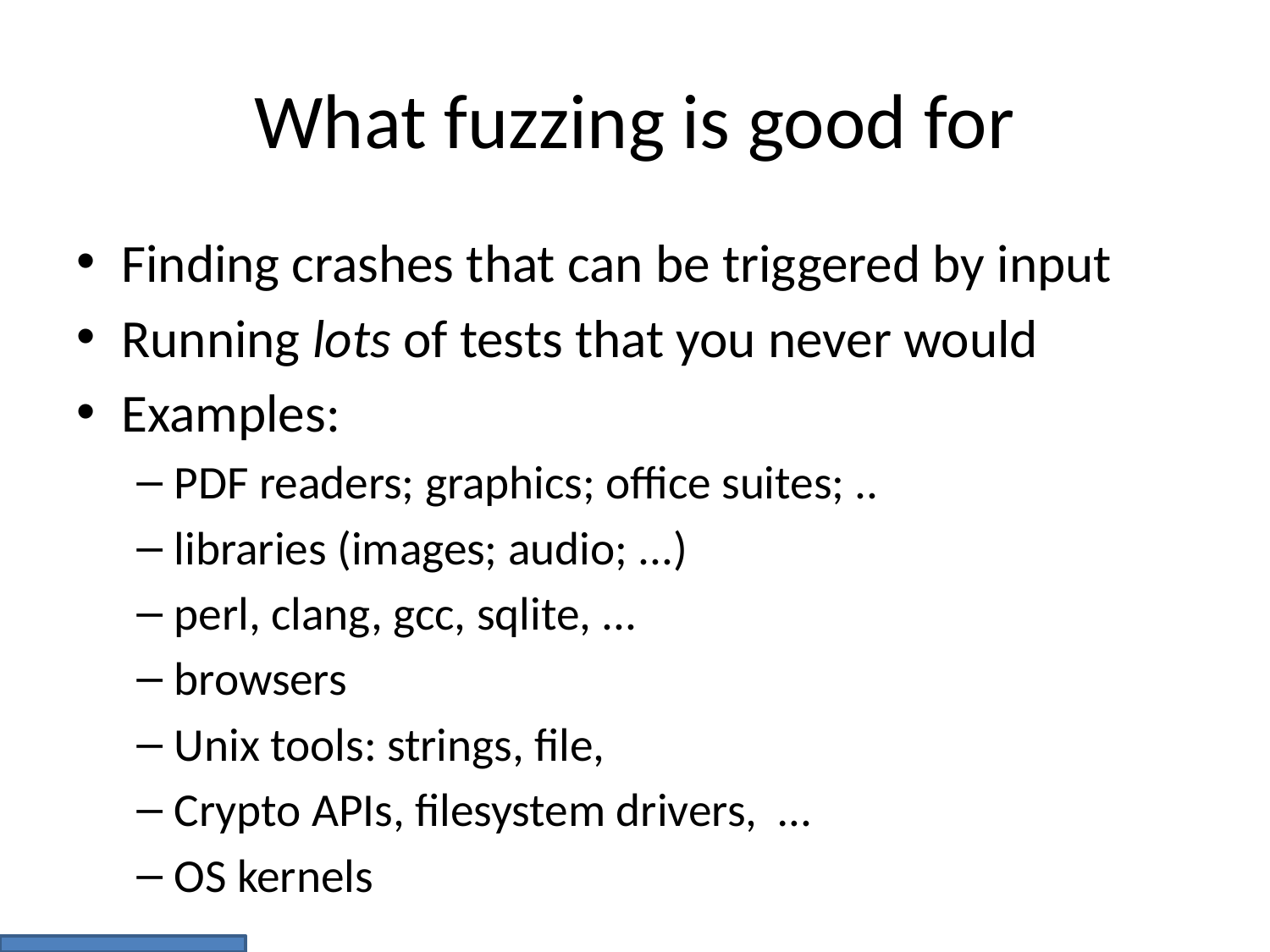

# What fuzzing is good for
Finding crashes that can be triggered by input
Running lots of tests that you never would
Examples:
PDF readers; graphics; office suites; ..
libraries (images; audio; ...)
perl, clang, gcc, sqlite, ...
browsers
Unix tools: strings, file,
Crypto APIs, filesystem drivers,  …
OS kernels